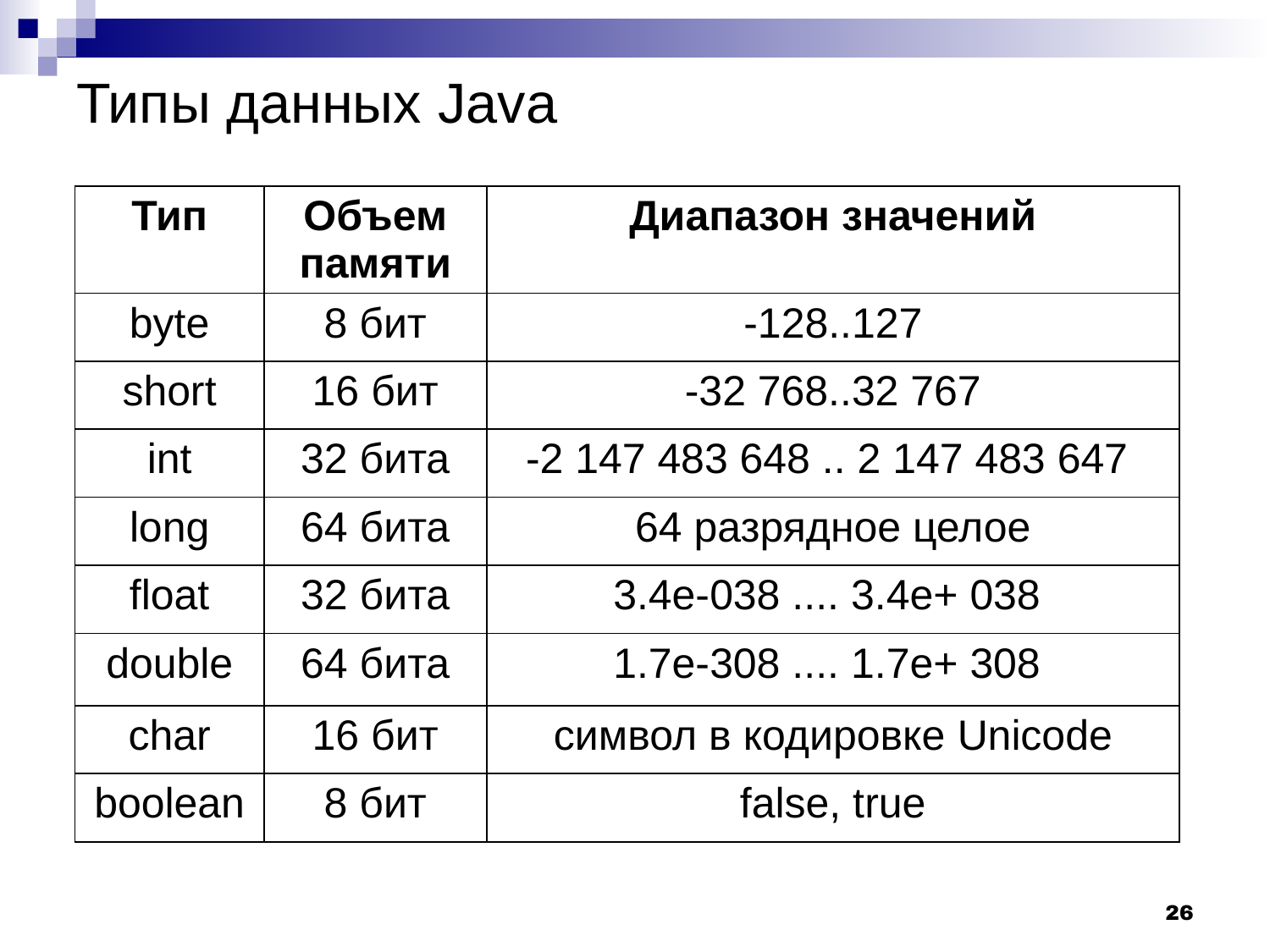

# Типы данных Java
| Тип | Объем памяти | Диапазон значений |
| --- | --- | --- |
| byte | 8 бит | -128..127 |
| short | 16 бит | -32 768..32 767 |
| int | 32 бита | -2 147 483 648 .. 2 147 483 647 |
| long | 64 бита | 64 разрядное целое |
| float | 32 бита | 3.4e-038 .... 3.4e+ 038 |
| double | 64 бита | 1.7e-308 .... 1.7e+ 308 |
| char | 16 бит | символ в кодировке Unicode |
| boolean | 8 бит | false, true |
26